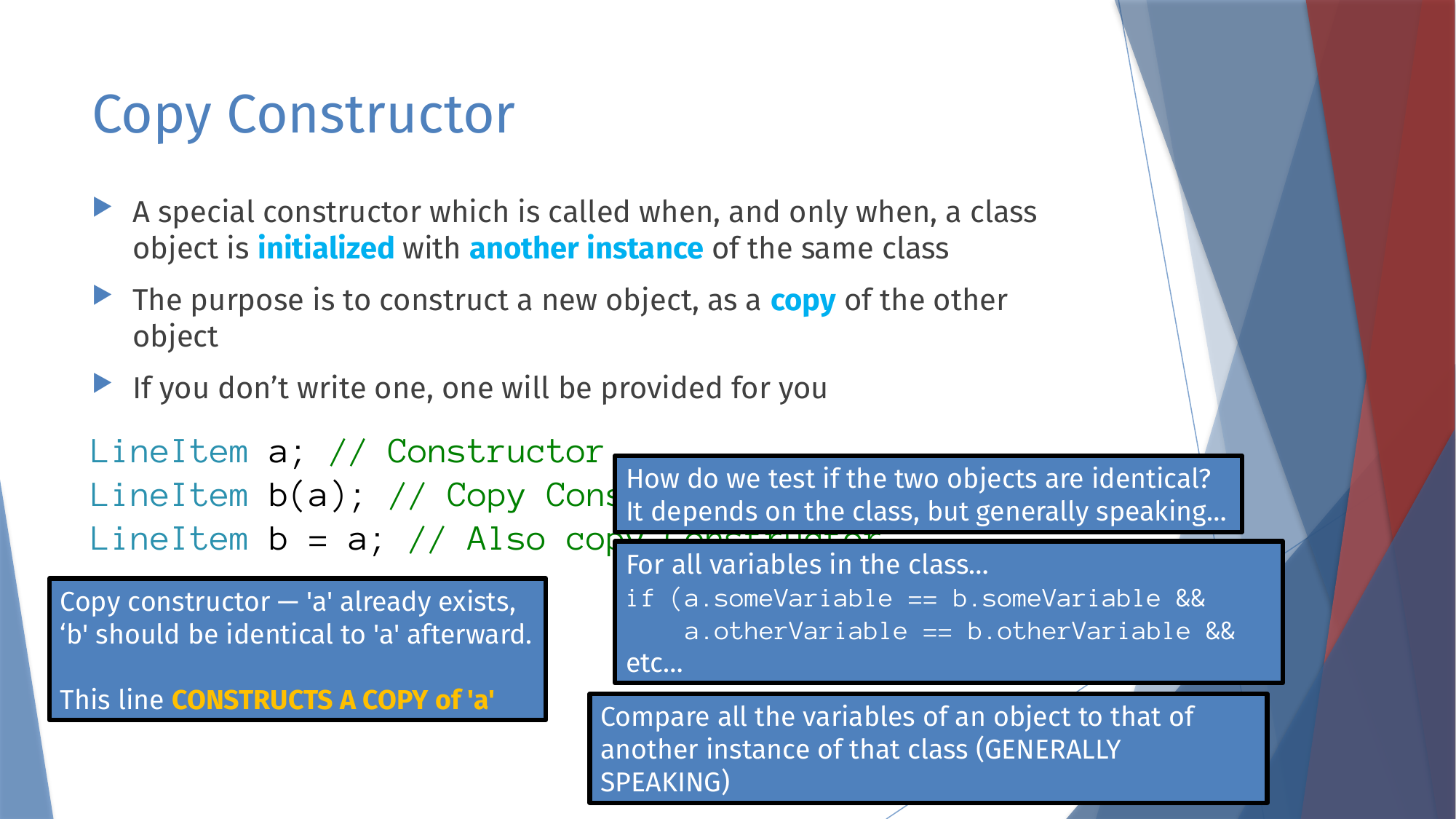

# Copy Constructor
A special constructor which is called when, and only when, a class object is initialized with another instance of the same class
The purpose is to construct a new object, as a copy of the other object
If you don’t write one, one will be provided for you
LineItem a; // Constructor
LineItem b(a); // Copy Constructor
LineItem b = a; // Also copy Constructor
How do we test if the two objects are identical?
It depends on the class, but generally speaking…
For all variables in the class…
if (a.someVariable == b.someVariable &&
    a.otherVariable == b.otherVariable &&
etc…
Copy constructor — 'a' already exists, ‘b' should be identical to 'a' afterward.

This line CONSTRUCTS A COPY of 'a'
Compare all the variables of an object to that of another instance of that class (GENERALLY SPEAKING)